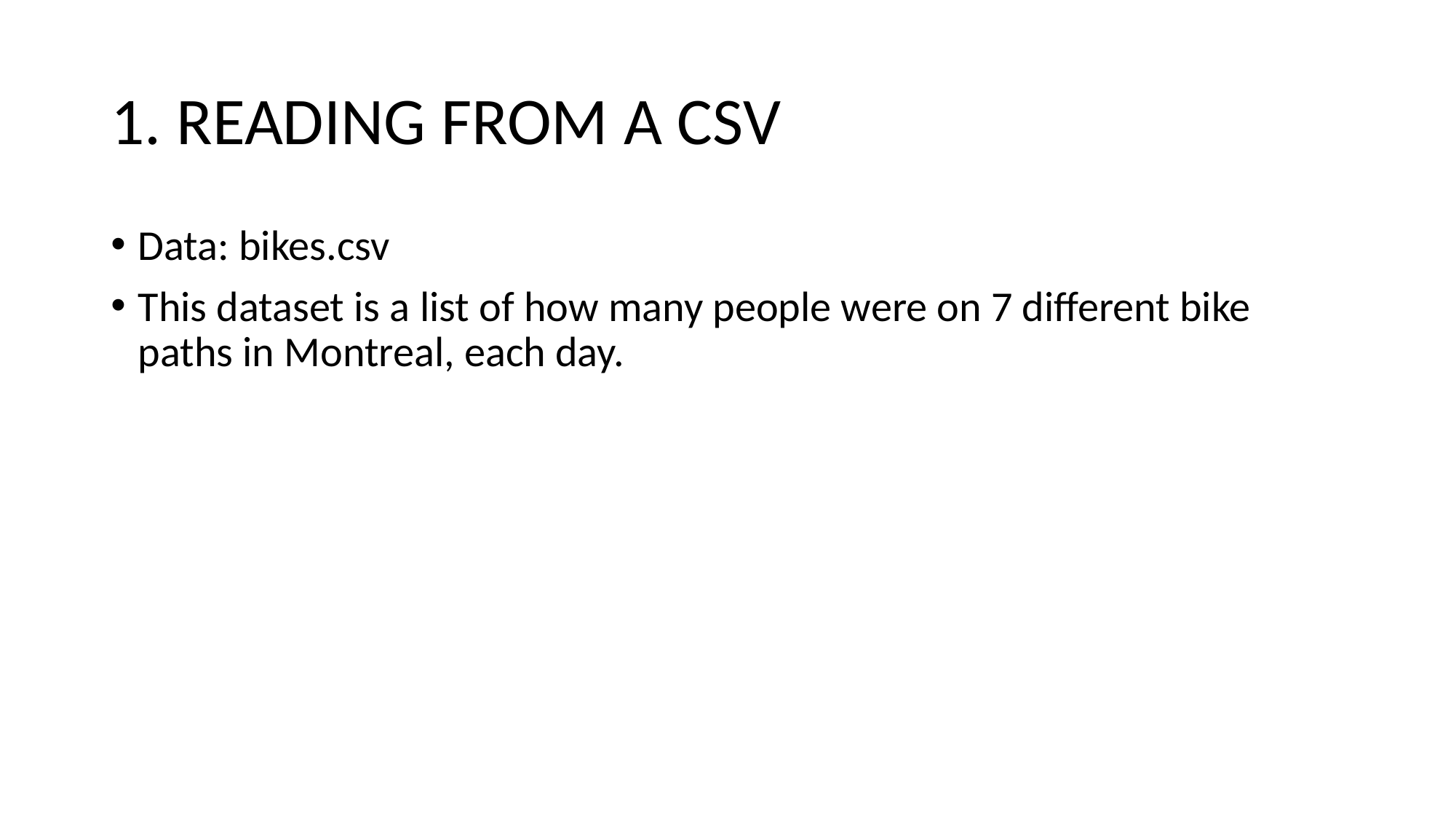

# 1. READING FROM A CSV
Data: bikes.csv
This dataset is a list of how many people were on 7 different bike paths in Montreal, each day.